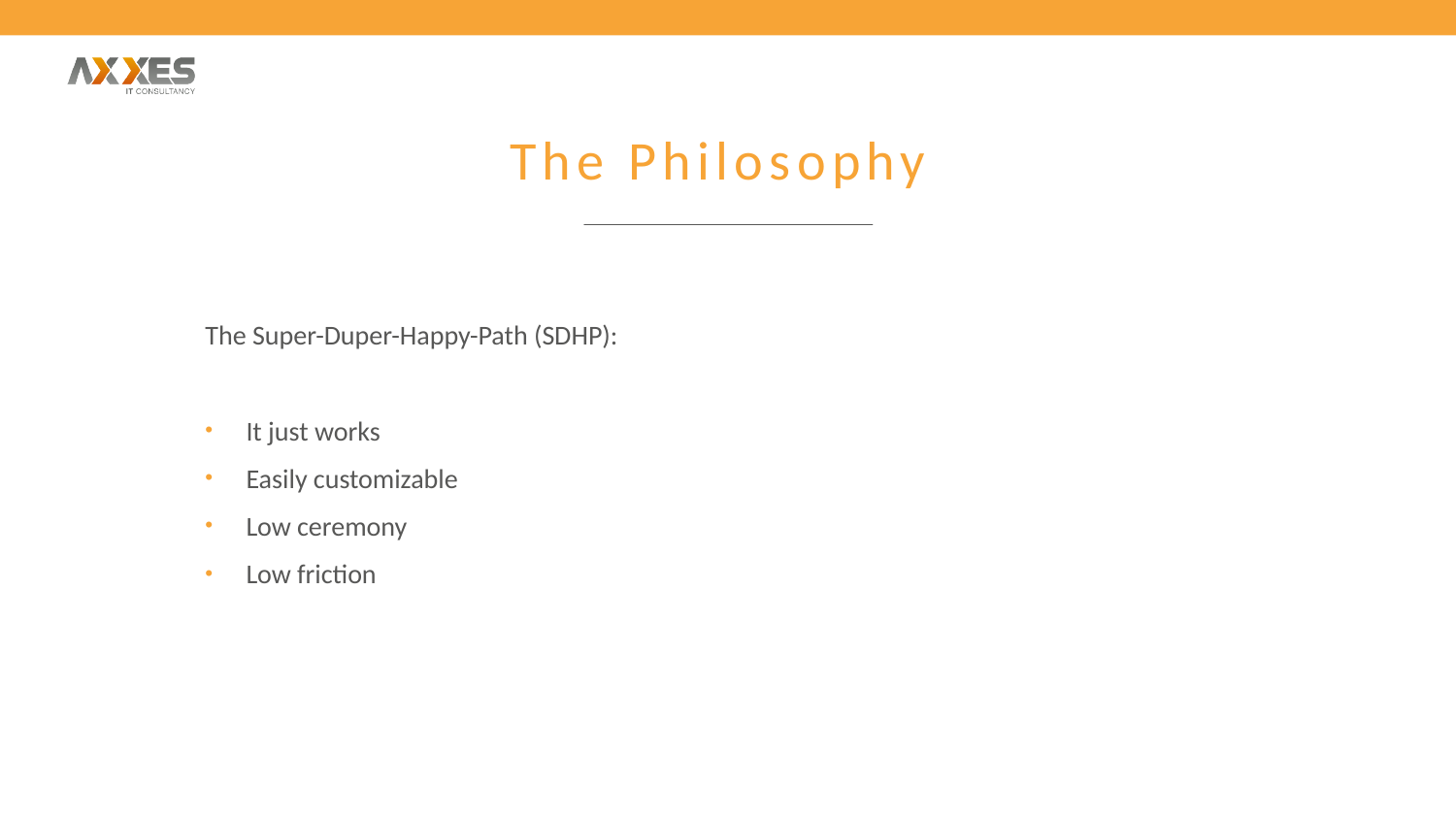

#VISUG
# The Philosophy
The Super-Duper-Happy-Path (SDHP):

It just works
Easily customizable
Low ceremony
Low friction